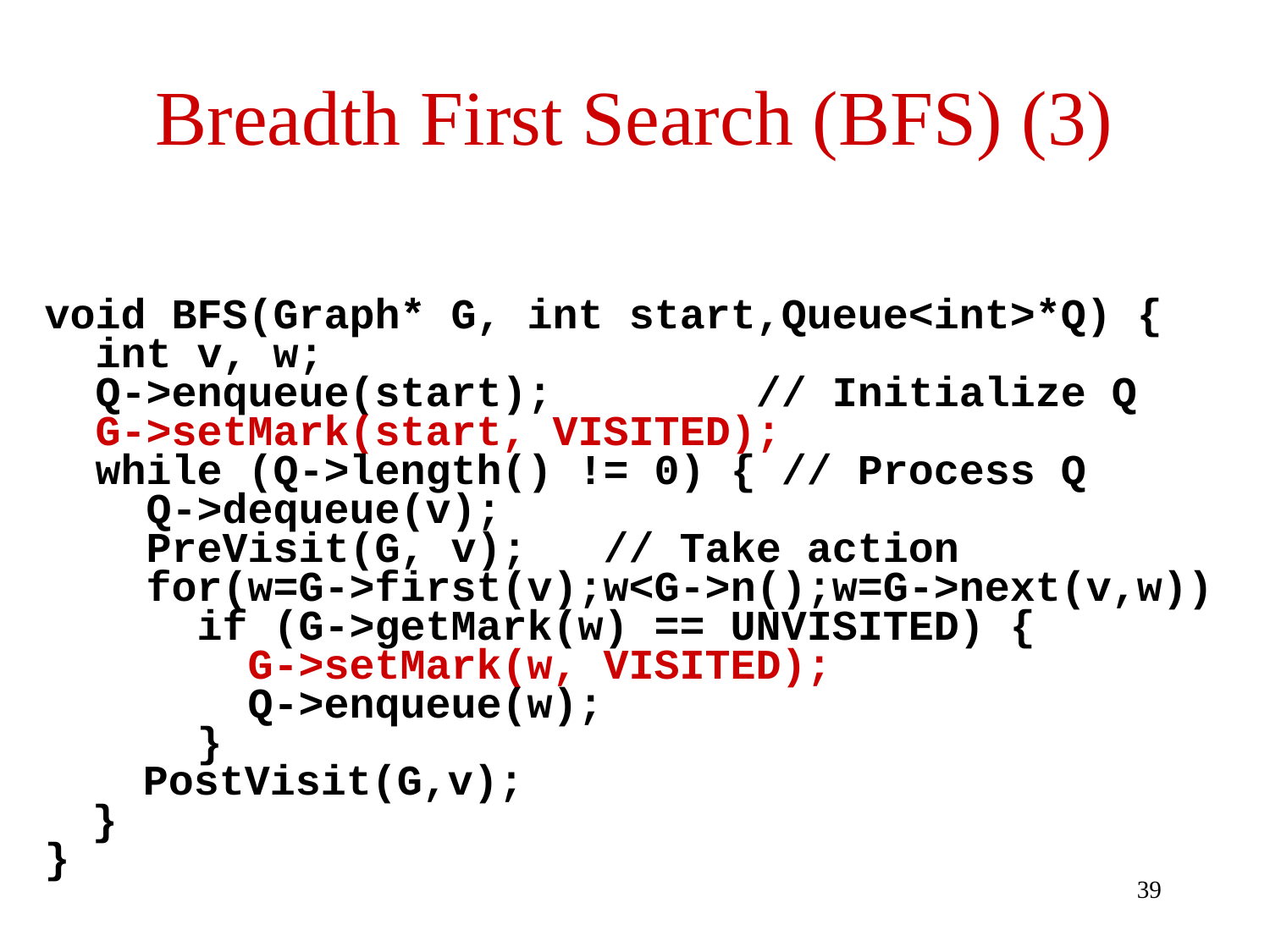

# Breadth First Search (BFS) (3)

void BFS(Graph* G, int start,Queue<int>*Q) {
  int v, w;
  Q->enqueue(start);        // Initialize Q
  G->setMark(start, VISITED);
  while (Q->length() != 0) { // Process Q
    Q->dequeue(v);
    PreVisit(G, v);   // Take action
    for(w=G->first(v);w<G->n();w=G->next(v,w))
      if (G->getMark(w) == UNVISITED) {
        G->setMark(w, VISITED);
        Q->enqueue(w);
      }
	  PostVisit(G,v);
	}
}
39